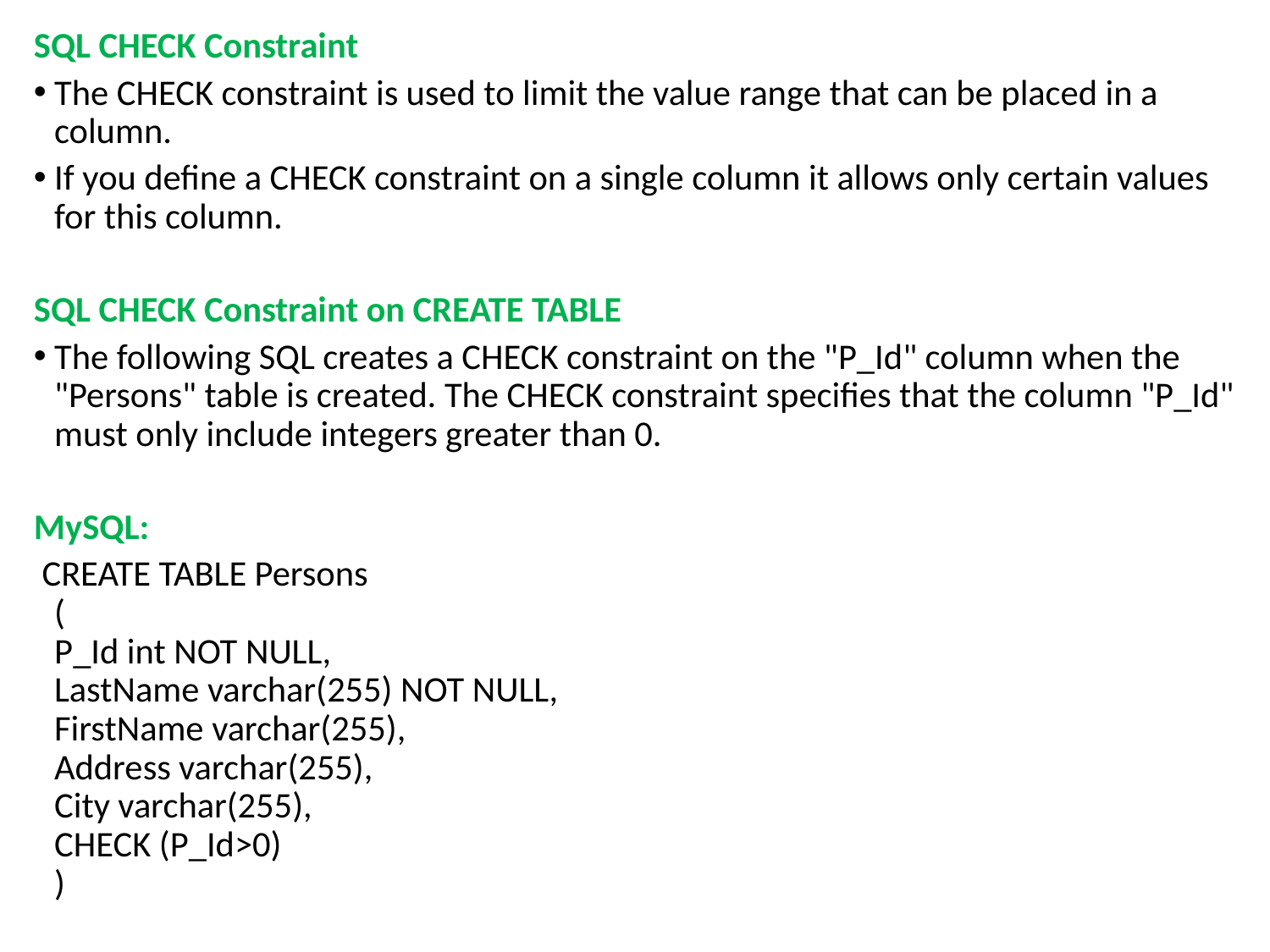

SQL CHECK Constraint
The CHECK constraint is used to limit the value range that can be placed in a column.
If you define a CHECK constraint on a single column it allows only certain values for this column.

SQL CHECK Constraint on CREATE TABLE
The following SQL creates a CHECK constraint on the "P_Id" column when the "Persons" table is created. The CHECK constraint specifies that the column "P_Id" must only include integers greater than 0.

MySQL:
 CREATE TABLE Persons
(
P_Id int NOT NULL,
LastName varchar(255) NOT NULL,
FirstName varchar(255),
Address varchar(255),
City varchar(255),
CHECK (P_Id>0)
)